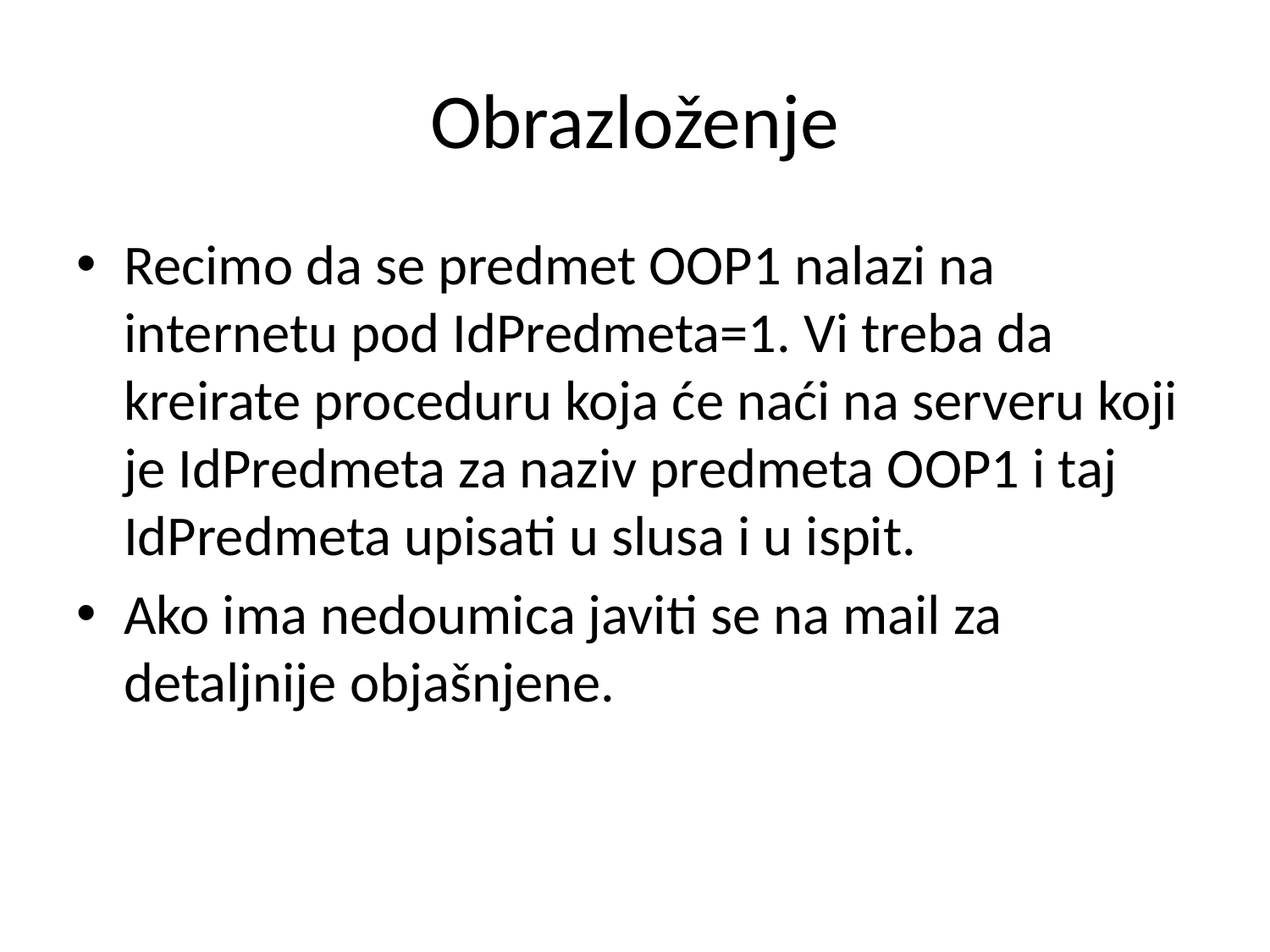

# Obrazloženje
Recimo da se predmet OOP1 nalazi na internetu pod IdPredmeta=1. Vi treba da kreirate proceduru koja će naći na serveru koji je IdPredmeta za naziv predmeta OOP1 i taj IdPredmeta upisati u slusa i u ispit.
Ako ima nedoumica javiti se na mail za detaljnije objašnjene.